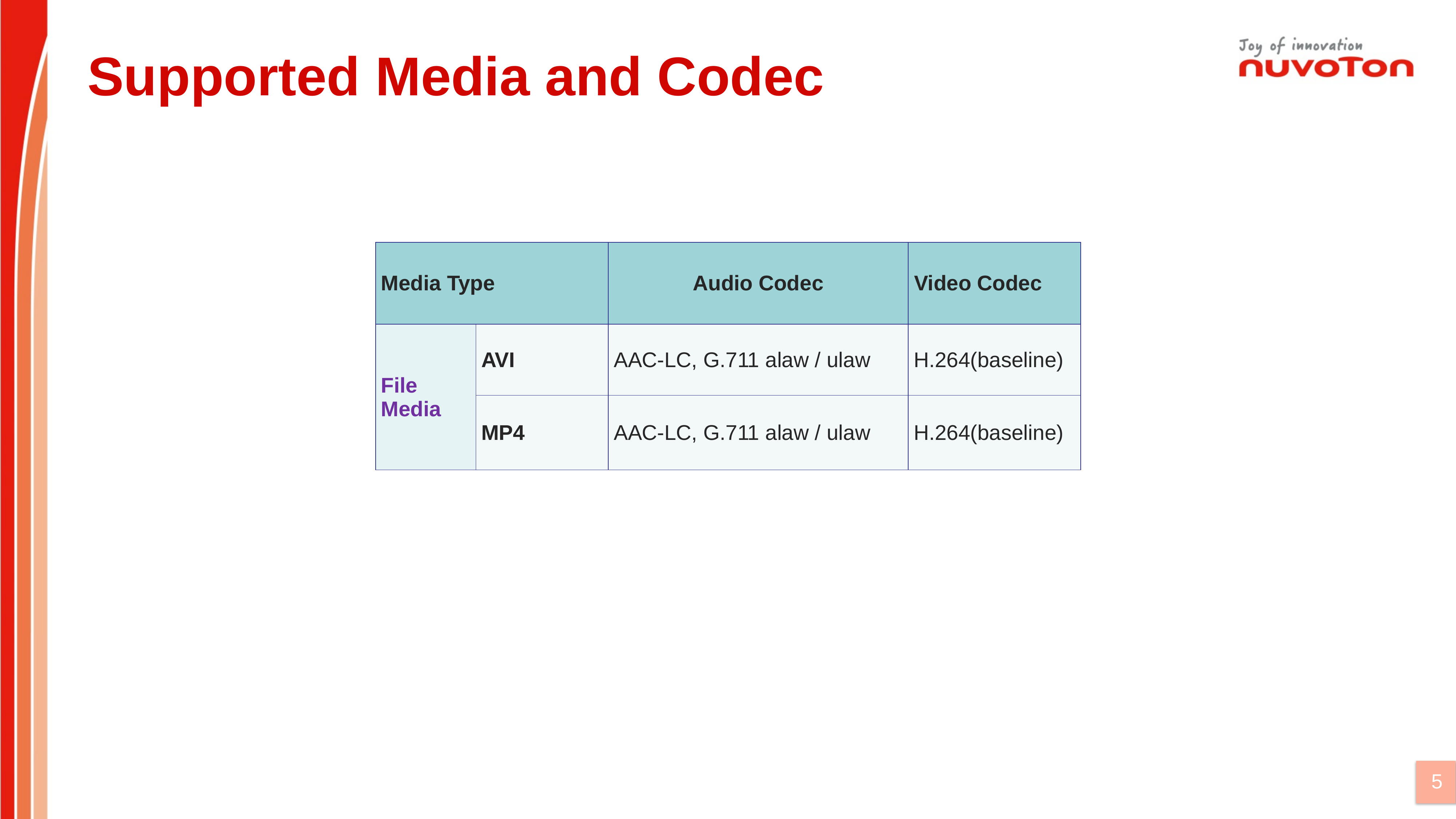

# Supported Media and Codec

| Media Type |  | Audio Codec | Video Codec |
| --- | --- | --- | --- |
| File Media | AVI | AAC-LC, G.711 alaw / ulaw | H.264(baseline) |
|  | MP4 | AAC-LC, G.711 alaw / ulaw | H.264(baseline) |
5